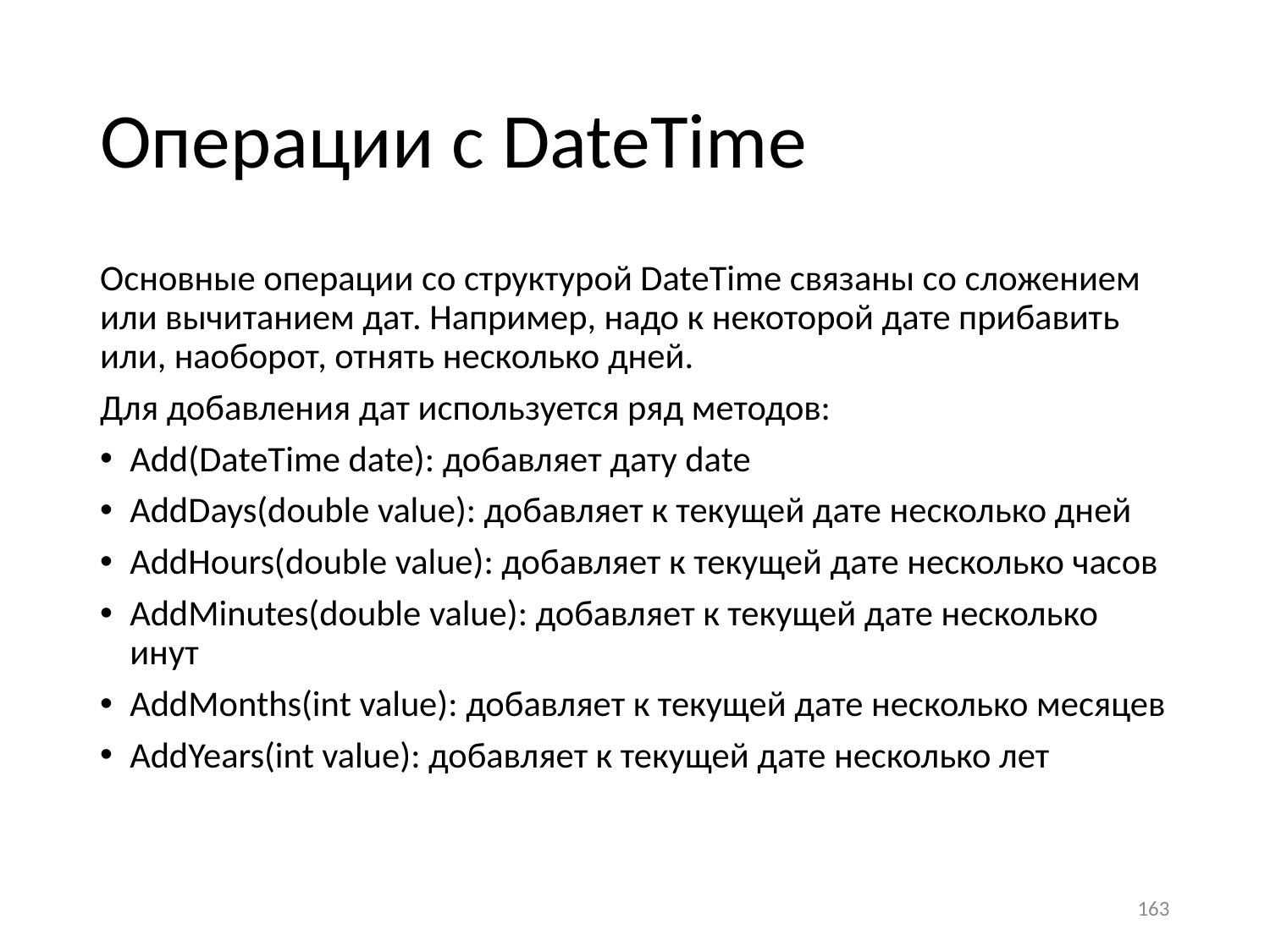

# Операции с DateTime
Основные операции со структурой DateTime связаны со сложением или вычитанием дат. Например, надо к некоторой дате прибавить или, наоборот, отнять несколько дней.
Для добавления дат используется ряд методов:
Add(DateTime date): добавляет дату date
AddDays(double value): добавляет к текущей дате несколько дней
AddHours(double value): добавляет к текущей дате несколько часов
AddMinutes(double value): добавляет к текущей дате несколько инут
AddMonths(int value): добавляет к текущей дате несколько месяцев
AddYears(int value): добавляет к текущей дате несколько лет
163